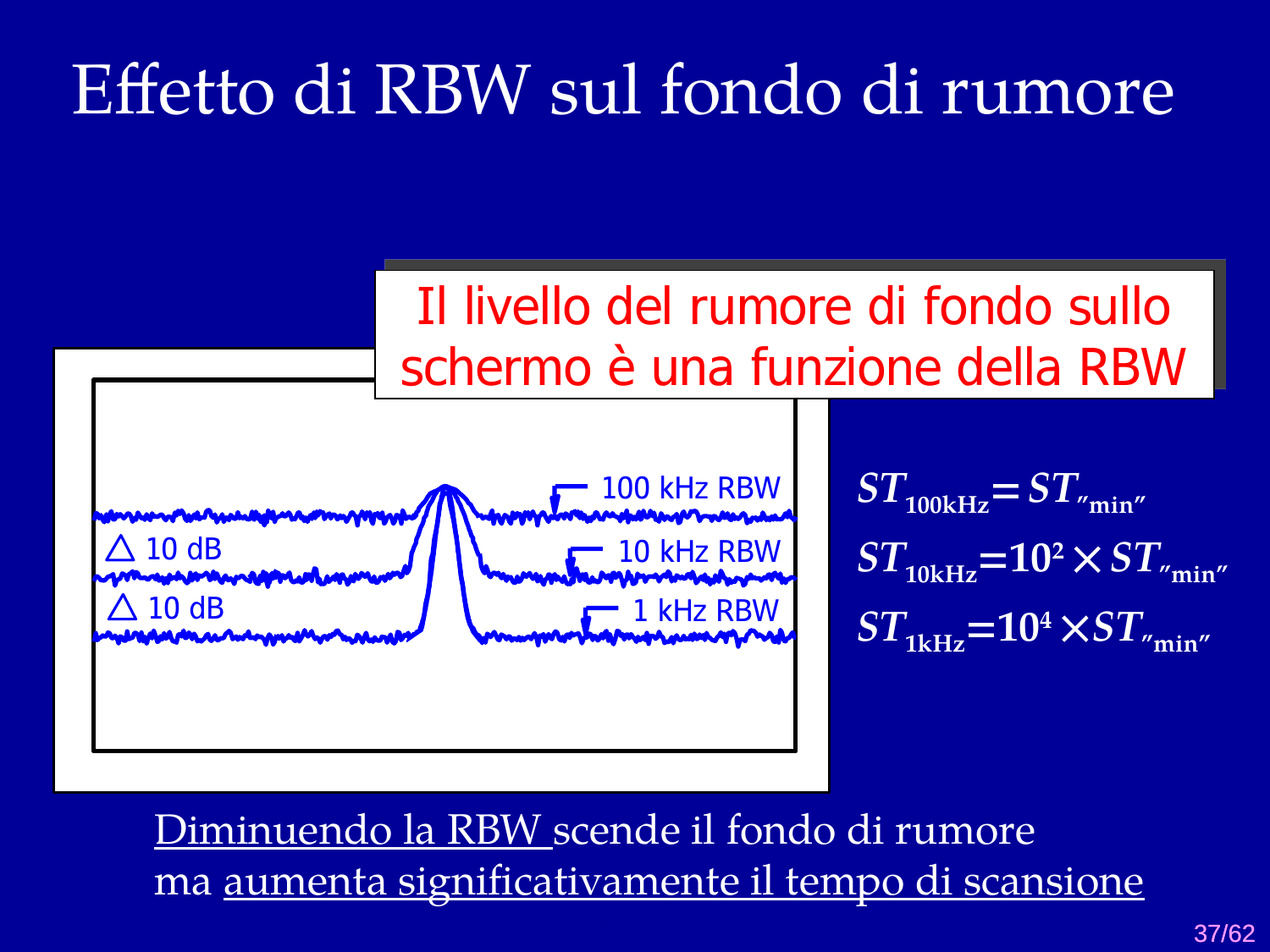

Effetto di RBW sul fondo di rumore
Il livello del rumore di fondo sullo schermo è una funzione della RBW

100 kHz RBW

ST100kHz= ST”min”
ST10kHz=102 × ST”min”
ST1kHz=104 ×ST”min”
10 dB

10 kHz RBW

10 dB

1 kHz RBW

Diminuendo la RBW scende il fondo di rumore
ma aumenta significativamente il tempo di scansione